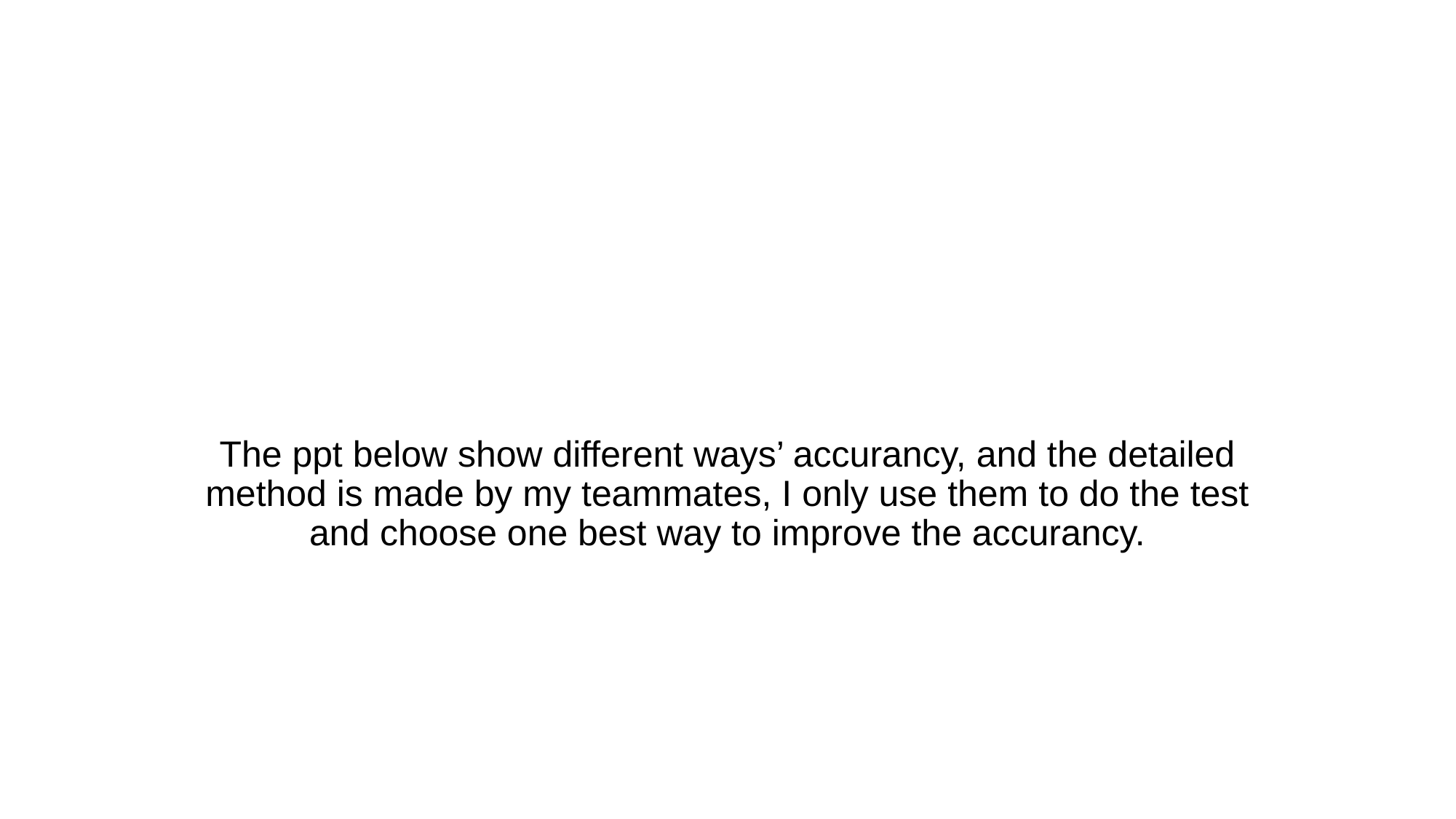

#
The ppt below show different ways’ accurancy, and the detailed method is made by my teammates, I only use them to do the test and choose one best way to improve the accurancy.